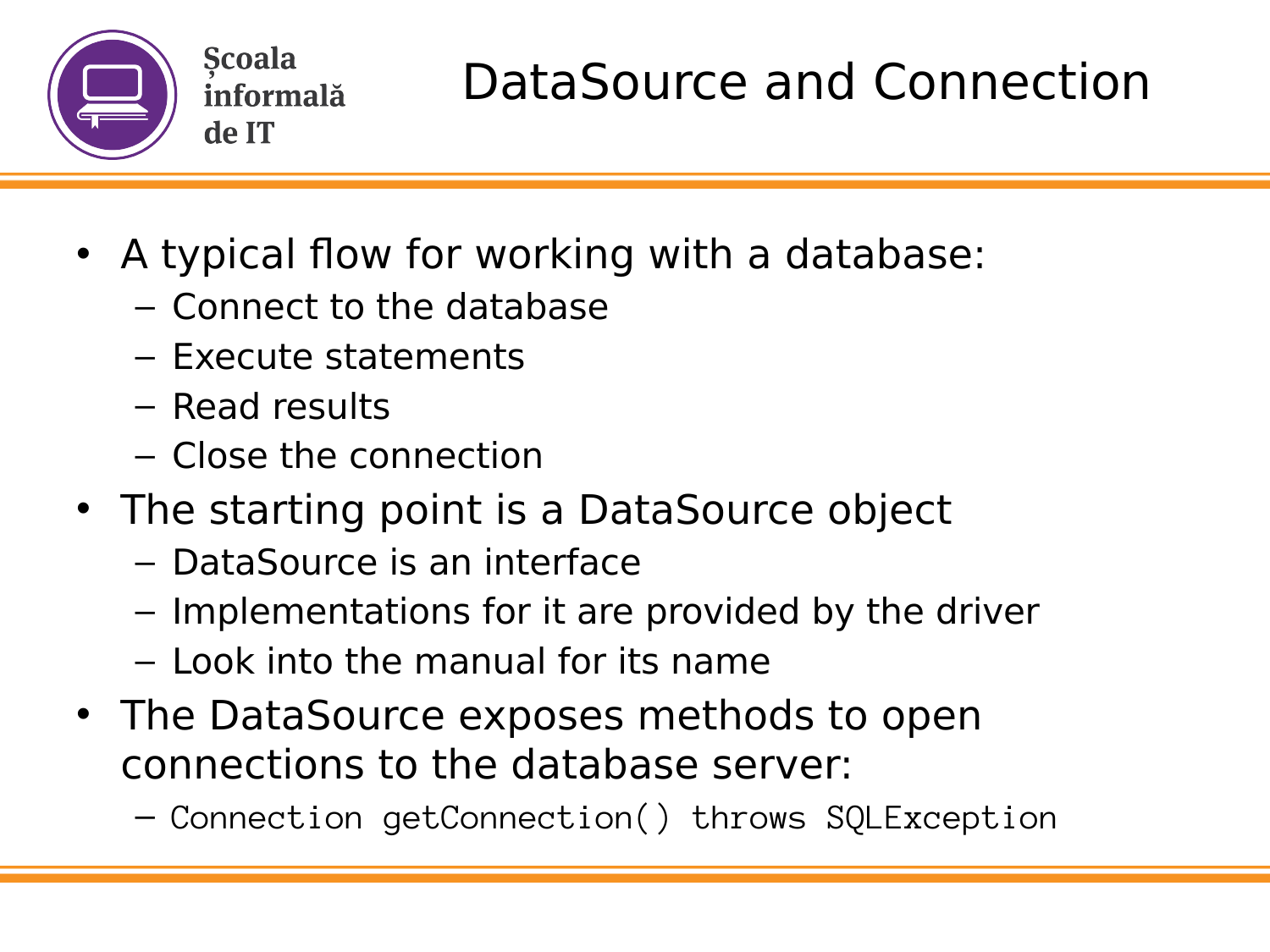

# DataSource and Connection
A typical flow for working with a database:
Connect to the database
Execute statements
Read results
Close the connection
The starting point is a DataSource object
DataSource is an interface
Implementations for it are provided by the driver
Look into the manual for its name
The DataSource exposes methods to open connections to the database server:
Connection getConnection() throws SQLException